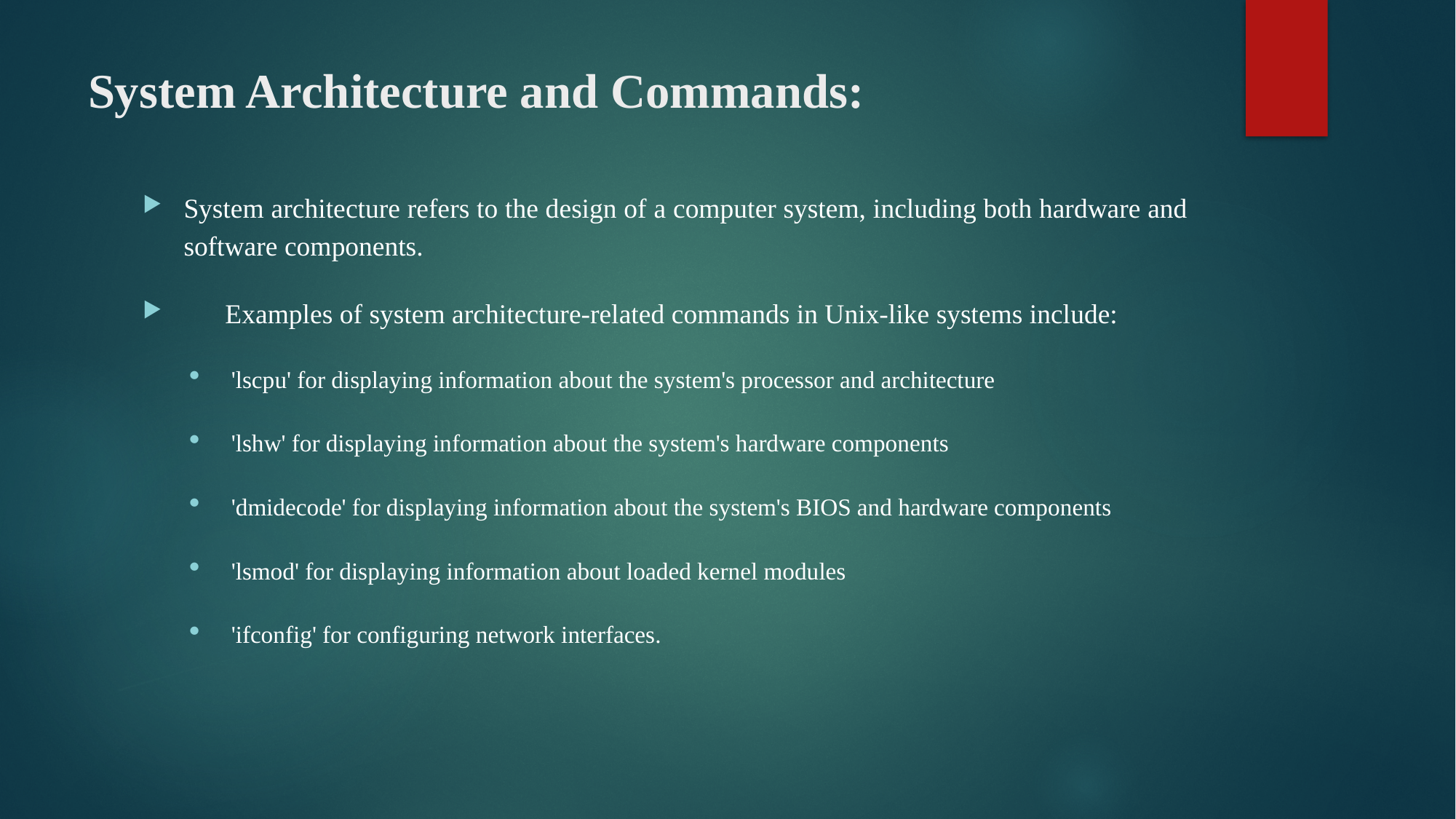

# System Architecture and Commands:
System architecture refers to the design of a computer system, including both hardware and software components.
      Examples of system architecture-related commands in Unix-like systems include:
'lscpu' for displaying information about the system's processor and architecture
'lshw' for displaying information about the system's hardware components
'dmidecode' for displaying information about the system's BIOS and hardware components
'lsmod' for displaying information about loaded kernel modules
'ifconfig' for configuring network interfaces.